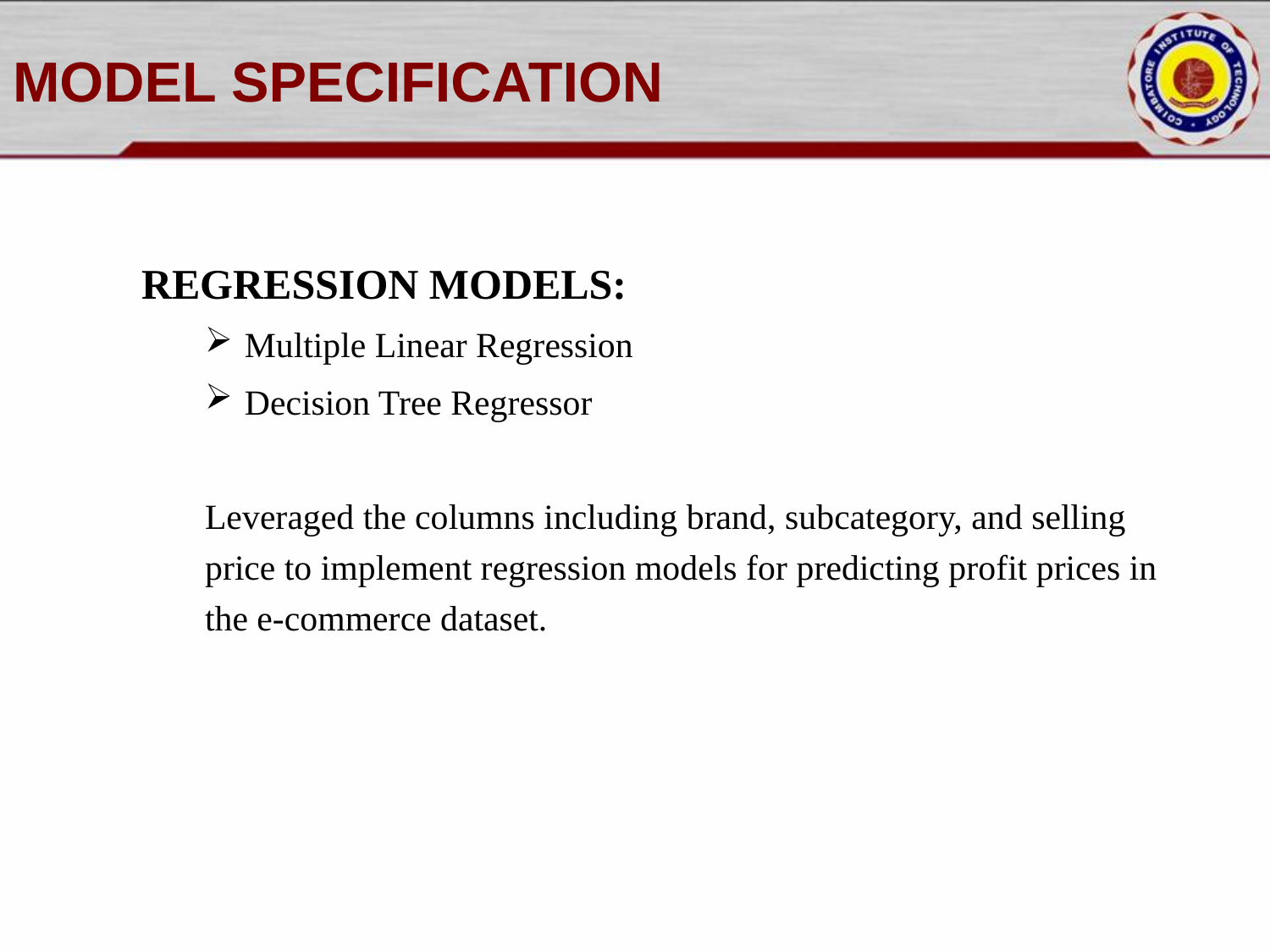

# MODEL SPECIFICATION

REGRESSION MODELS:
Multiple Linear Regression
Decision Tree Regressor

Leveraged the columns including brand, subcategory, and selling price to implement regression models for predicting profit prices in the e-commerce dataset.
20